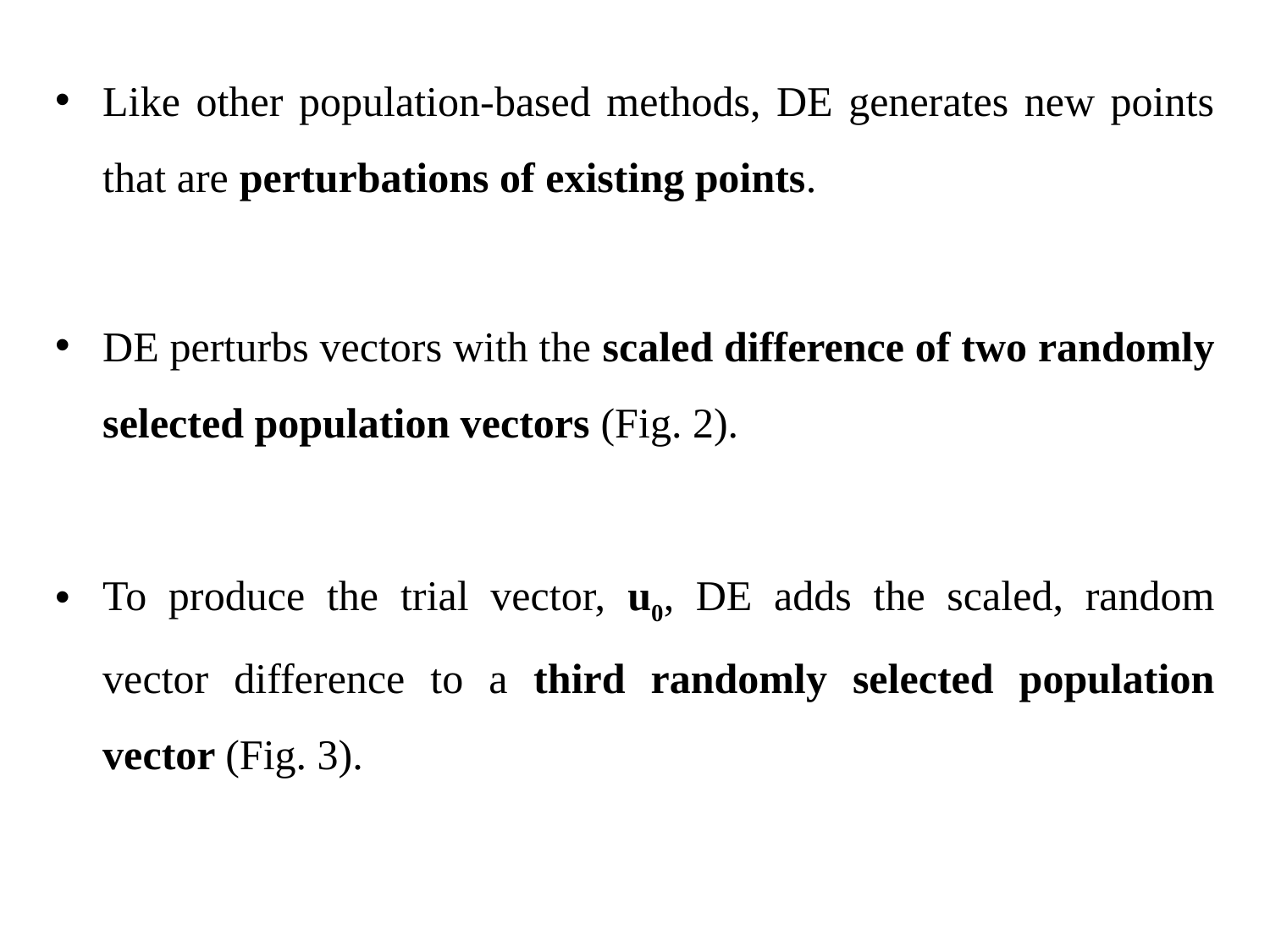

Like other population-based methods, DE generates new points that are perturbations of existing points.

DE perturbs vectors with the scaled difference of two randomly selected population vectors (Fig. 2).

To produce the trial vector, u0, DE adds the scaled, random vector difference to a third randomly selected population vector (Fig. 3).